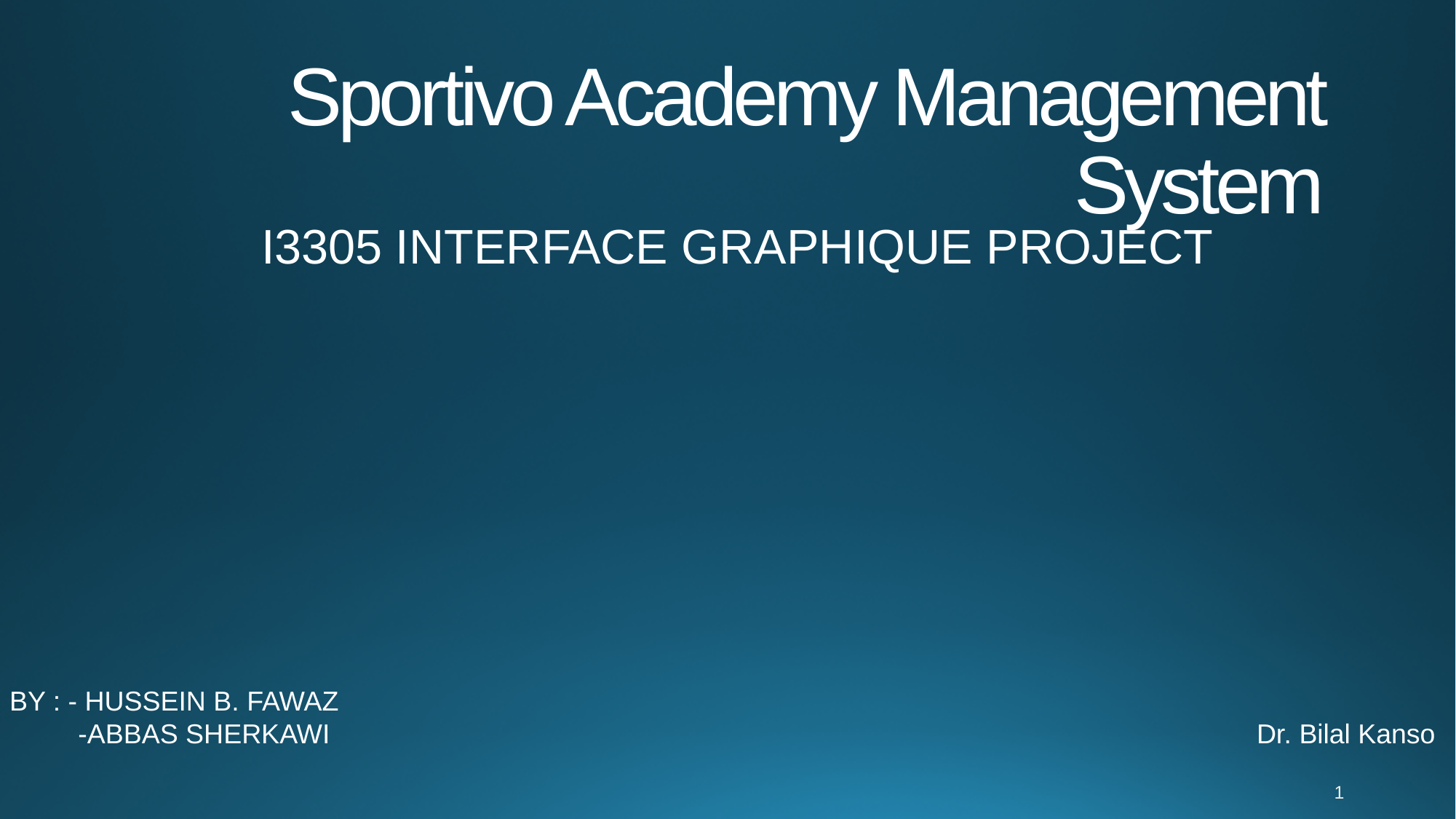

# Sportivo Academy Management System
I3305 INTERFACE GRAPHIQUE PROJECT
BY : - HUSSEIN B. FAWAZ
         -ABBAS SHERKAWI
Dr. Bilal Kanso

1